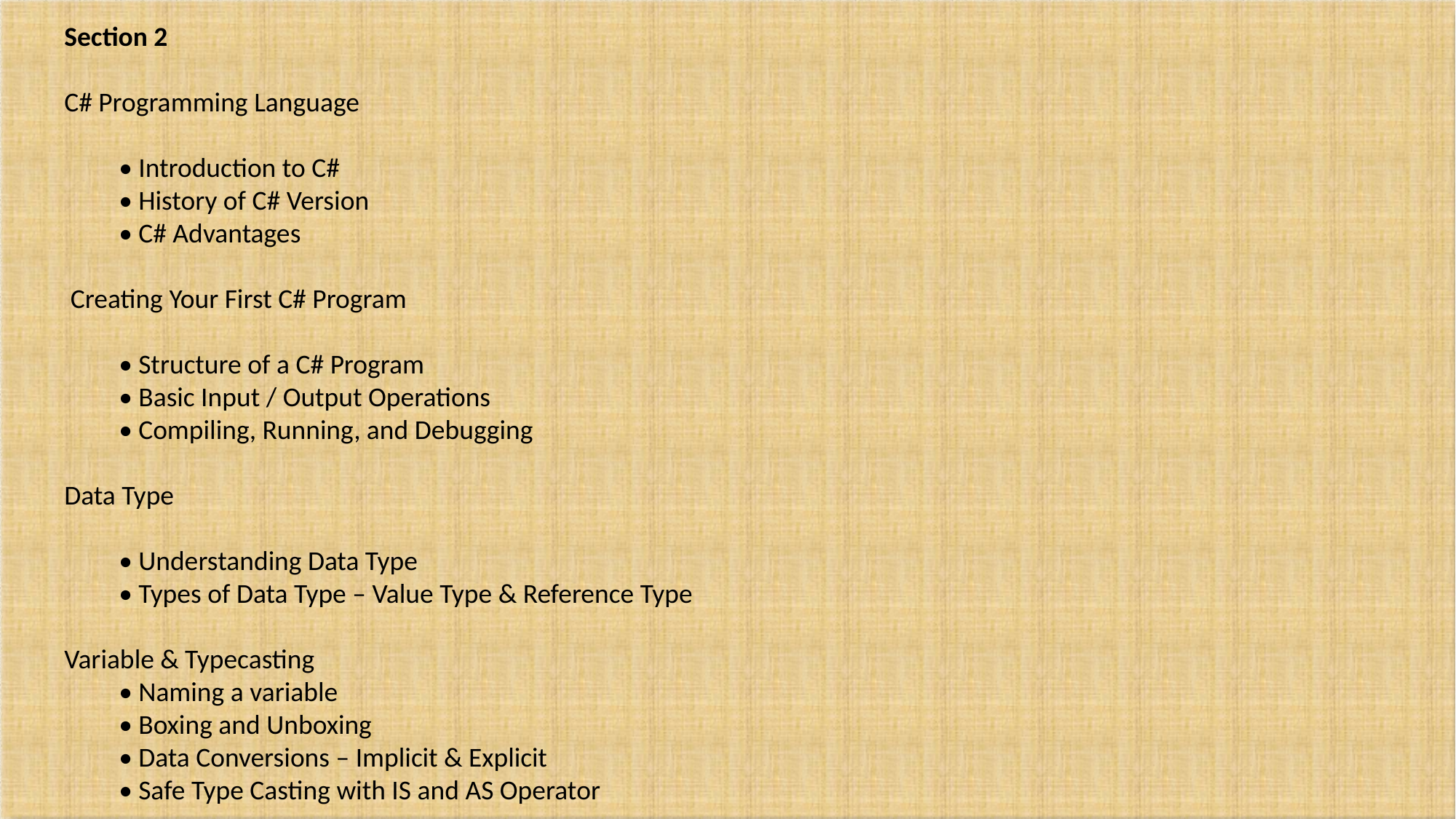

Section 2

C# Programming Language

• Introduction to C#
• History of C# Version
• C# Advantages

 Creating Your First C# Program

• Structure of a C# Program
• Basic Input / Output Operations
• Compiling, Running, and Debugging

Data Type

• Understanding Data Type
• Types of Data Type – Value Type & Reference Type

Variable & Typecasting
• Naming a variable
• Boxing and Unboxing
• Data Conversions – Implicit & Explicit
• Safe Type Casting with IS and AS Operator